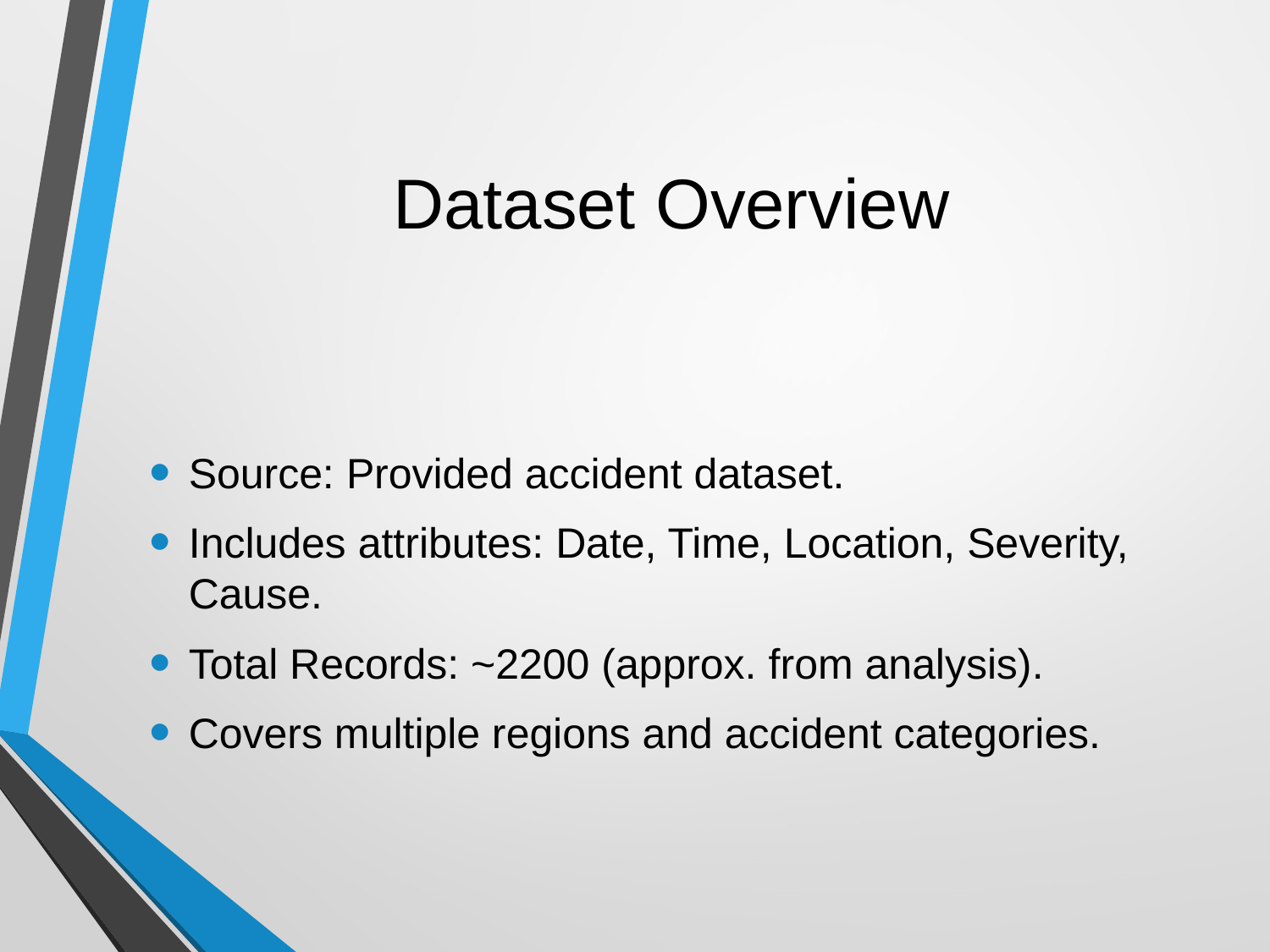

# Dataset Overview
Source: Provided accident dataset.
Includes attributes: Date, Time, Location, Severity, Cause.
Total Records: ~2200 (approx. from analysis).
Covers multiple regions and accident categories.